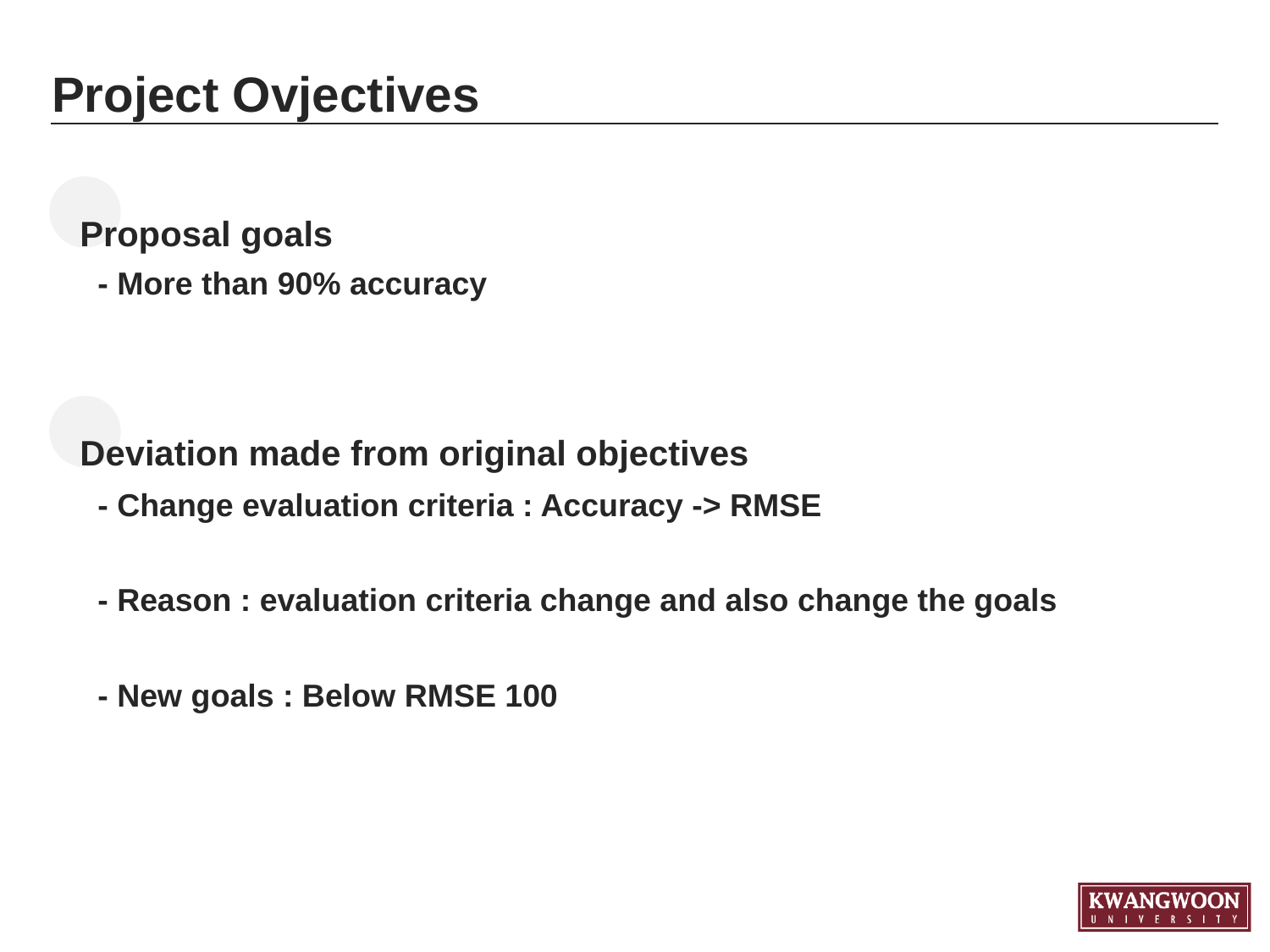

# Project Ovjectives

Proposal goals
  - More than 90% accuracy

Deviation made from original objectives
  - Change evaluation criteria : Accuracy -> RMSE
  - Reason : evaluation criteria change and also change the goals
  - New goals : Below RMSE 100